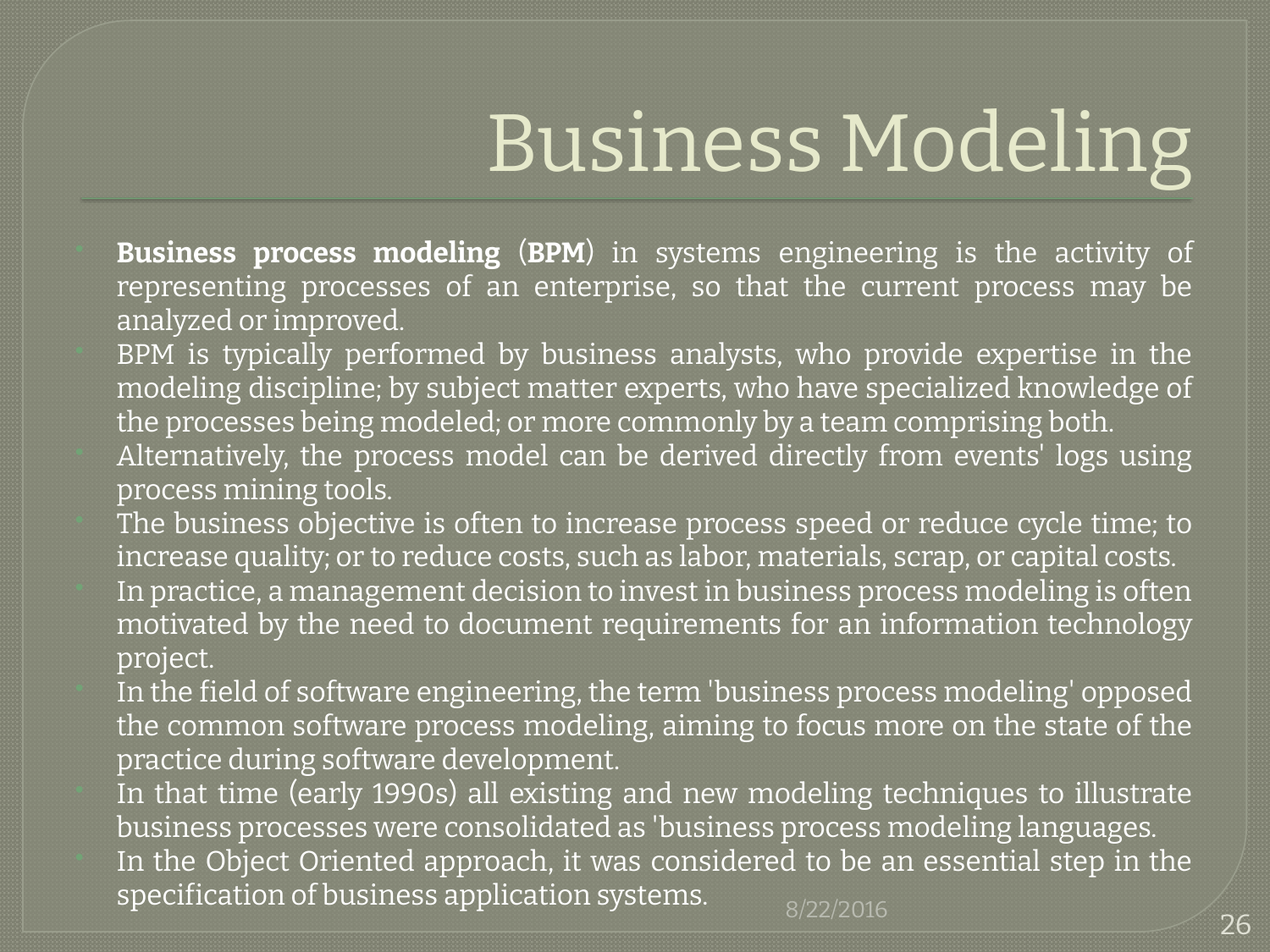

# Business Modeling
Business process modeling (BPM) in systems engineering is the activity of representing processes of an enterprise, so that the current process may be analyzed or improved.
BPM is typically performed by business analysts, who provide expertise in the modeling discipline; by subject matter experts, who have specialized knowledge of the processes being modeled; or more commonly by a team comprising both.
Alternatively, the process model can be derived directly from events' logs using process mining tools.
The business objective is often to increase process speed or reduce cycle time; to increase quality; or to reduce costs, such as labor, materials, scrap, or capital costs.
In practice, a management decision to invest in business process modeling is often motivated by the need to document requirements for an information technology project.
In the field of software engineering, the term 'business process modeling' opposed the common software process modeling, aiming to focus more on the state of the practice during software development.
In that time (early 1990s) all existing and new modeling techniques to illustrate business processes were consolidated as 'business process modeling languages.
In the Object Oriented approach, it was considered to be an essential step in the specification of business application systems.
8/22/2016
26